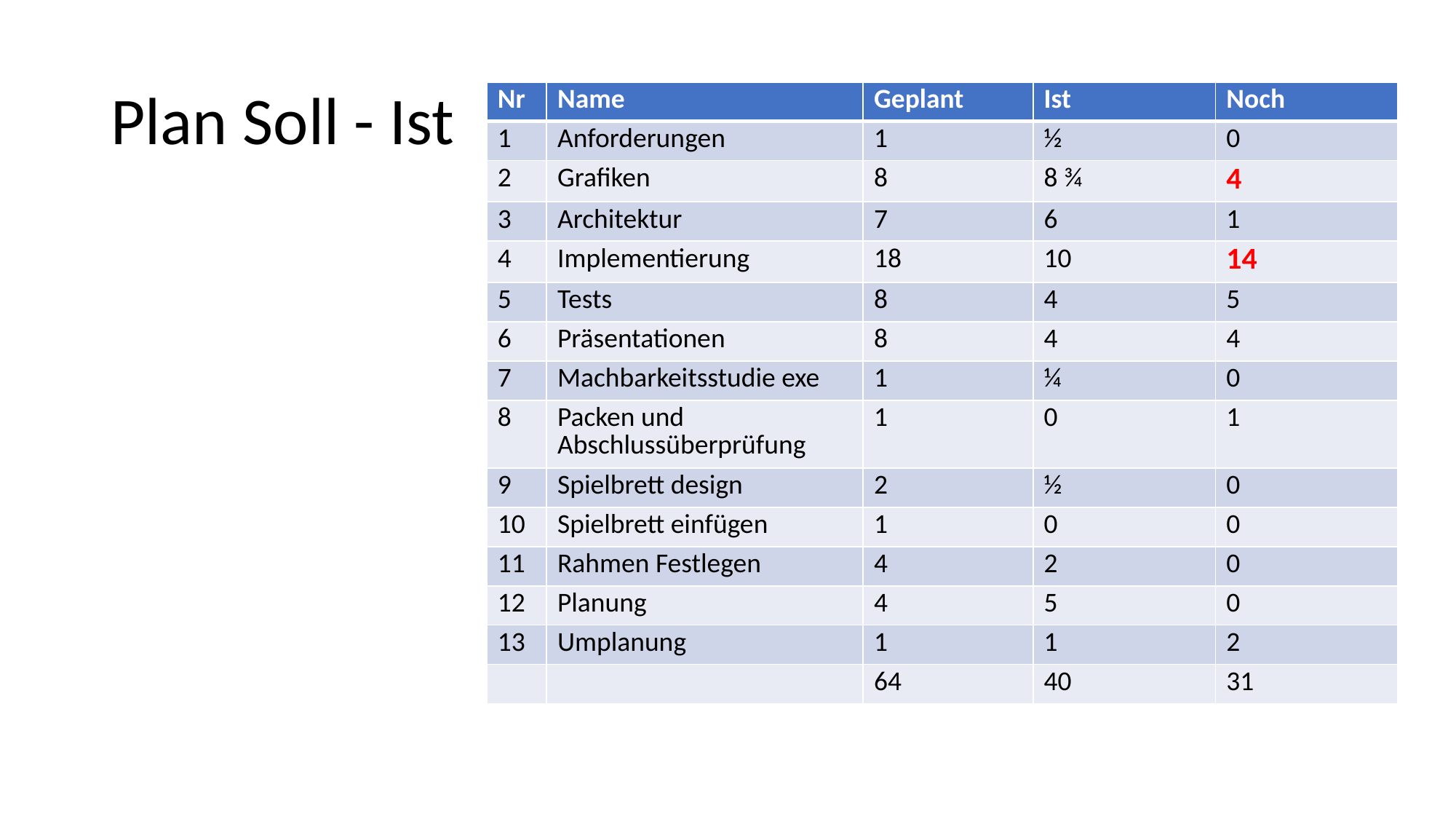

# Plan Soll - Ist
| Nr | Name | Geplant | Ist | Noch |
| --- | --- | --- | --- | --- |
| 1 | Anforderungen | 1 | ½ | 0 |
| 2 | Grafiken | 8 | 8 ¾ | 4 |
| 3 | Architektur | 7 | 6 | 1 |
| 4 | Implementierung | 18 | 10 | 14 |
| 5 | Tests | 8 | 4 | 5 |
| 6 | Präsentationen | 8 | 4 | 4 |
| 7 | Machbarkeitsstudie exe | 1 | ¼ | 0 |
| 8 | Packen und Abschlussüberprüfung | 1 | 0 | 1 |
| 9 | Spielbrett design | 2 | ½ | 0 |
| 10 | Spielbrett einfügen | 1 | 0 | 0 |
| 11 | Rahmen Festlegen | 4 | 2 | 0 |
| 12 | Planung | 4 | 5 | 0 |
| 13 | Umplanung | 1 | 1 | 2 |
|  |  | 64 | 40 | 31 |